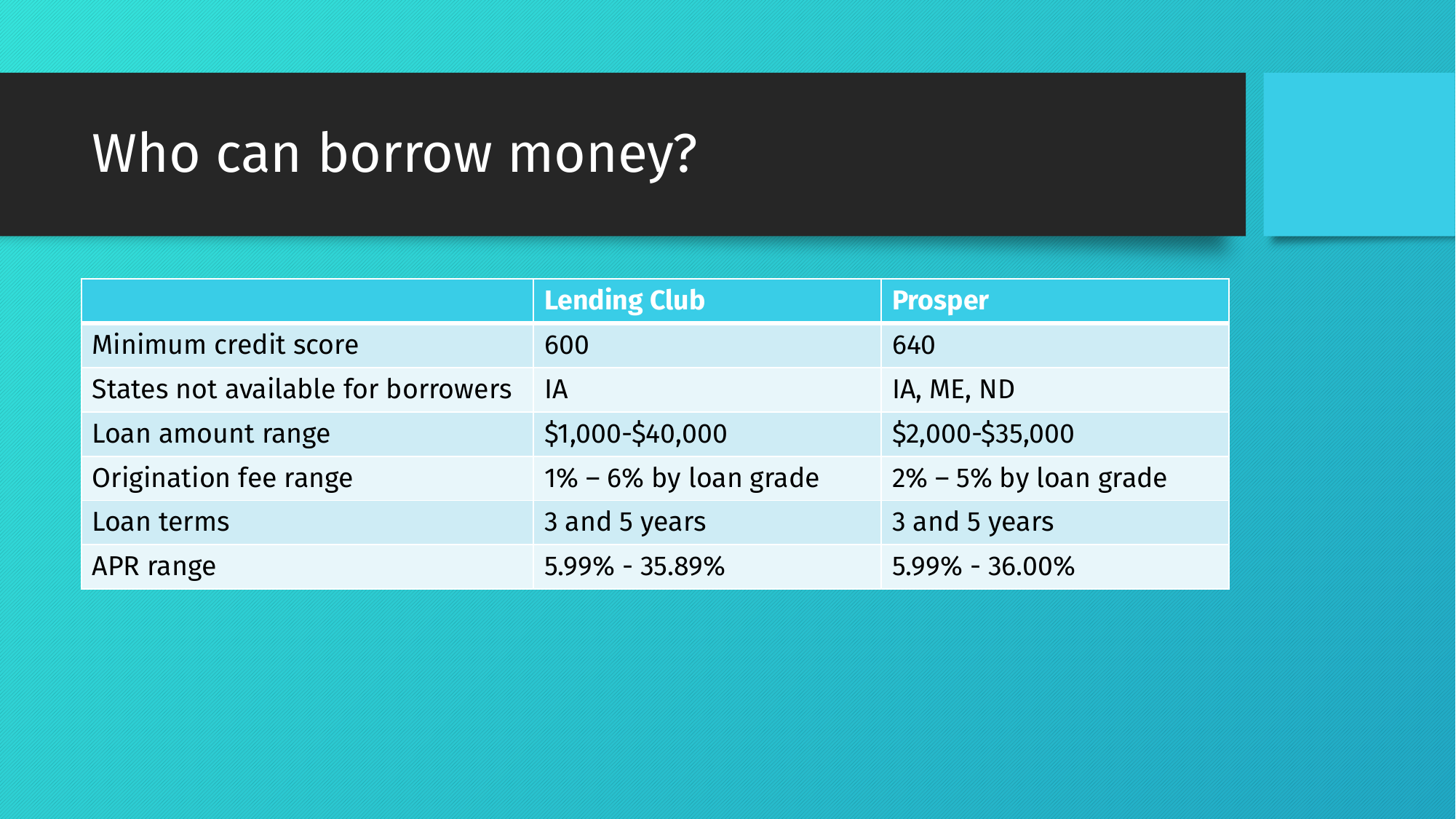

# Who can borrow money?
|  | Lending Club | Prosper |
| --- | --- | --- |
| Minimum credit score | 600 | 640 |
| States not available for borrowers | IA | IA, ME, ND |
| Loan amount range | $1,000-$40,000 | $2,000-$35,000 |
| Origination fee range | 1% – 6% by loan grade | 2% – 5% by loan grade |
| Loan terms | 3 and 5 years | 3 and 5 years |
| APR range | 5.99% - 35.89% | 5.99% - 36.00% |